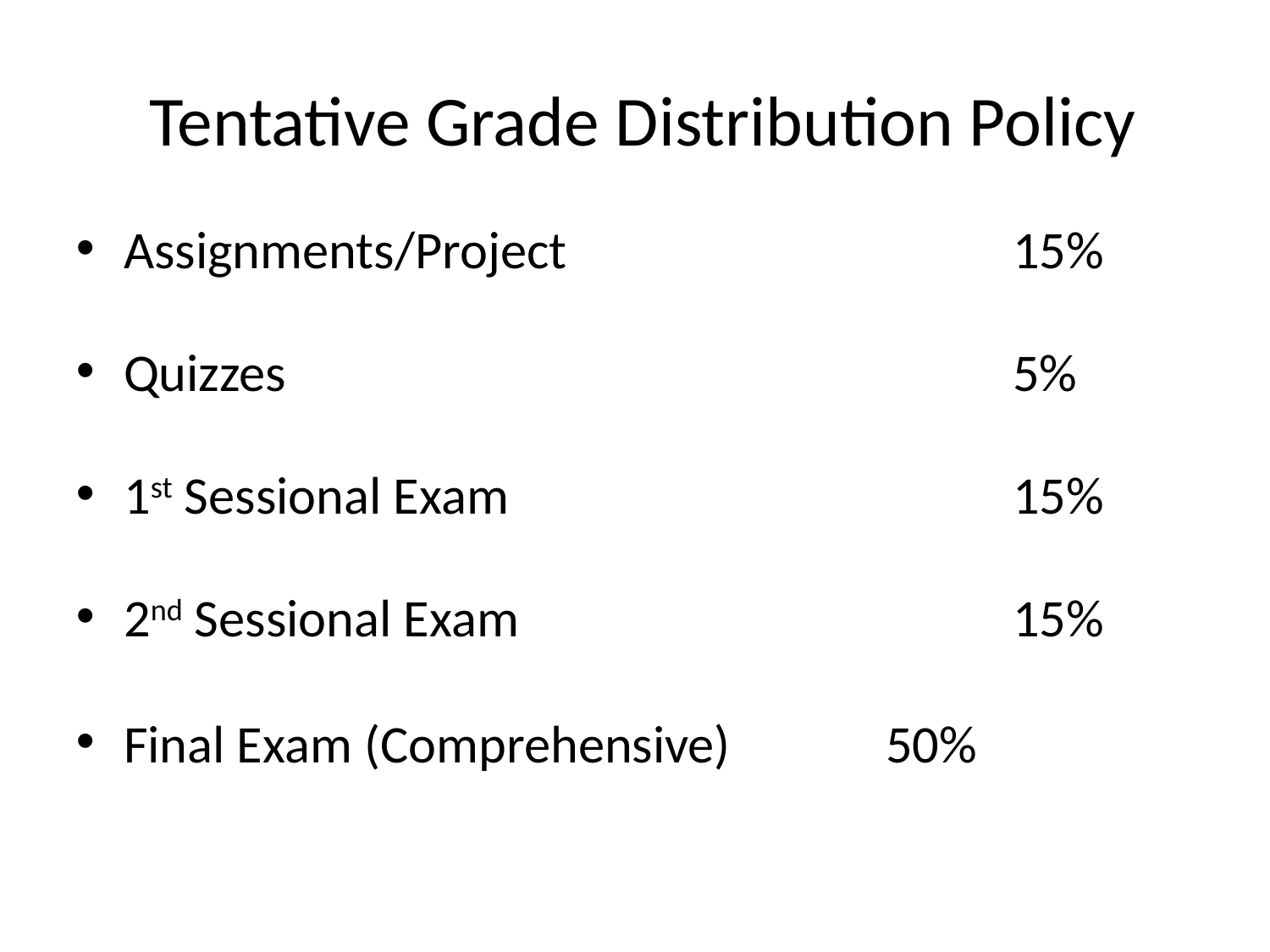

Tentative Grade Distribution Policy
Assignments/Project				15%

Quizzes 						5%

1st Sessional Exam				15%

2nd Sessional Exam				15%

Final Exam (Comprehensive)		50%